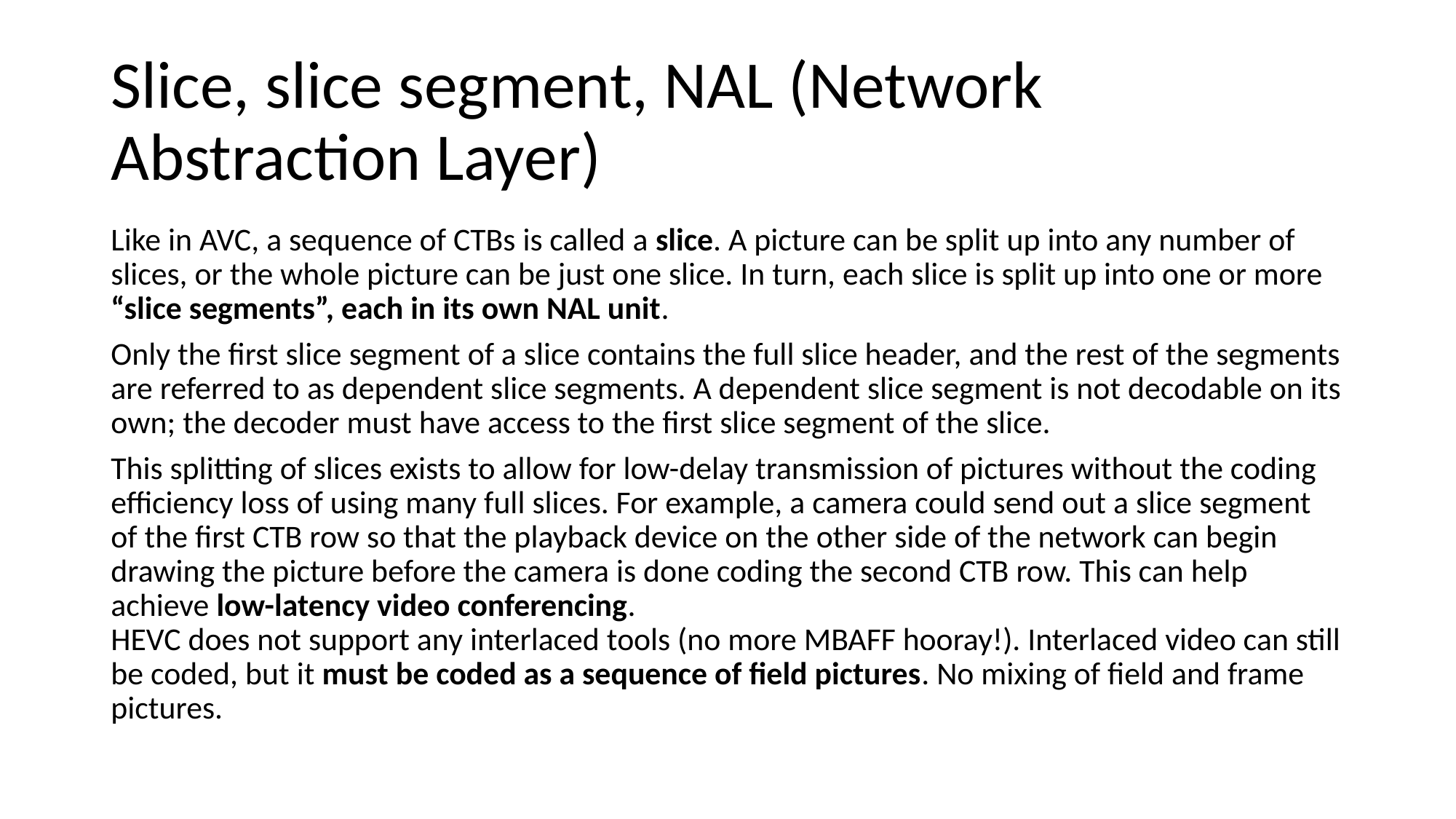

# Slice, slice segment, NAL (Network Abstraction Layer)
Like in AVC, a sequence of CTBs is called a slice. A picture can be split up into any number of slices, or the whole picture can be just one slice. In turn, each slice is split up into one or more “slice segments”, each in its own NAL unit.
Only the first slice segment of a slice contains the full slice header, and the rest of the segments are referred to as dependent slice segments. A dependent slice segment is not decodable on its own; the decoder must have access to the first slice segment of the slice.
This splitting of slices exists to allow for low-delay transmission of pictures without the coding efficiency loss of using many full slices. For example, a camera could send out a slice segment of the first CTB row so that the playback device on the other side of the network can begin drawing the picture before the camera is done coding the second CTB row. This can help achieve low-latency video conferencing.
HEVC does not support any interlaced tools (no more MBAFF hooray!). Interlaced video can still be coded, but it must be coded as a sequence of field pictures. No mixing of field and frame pictures.